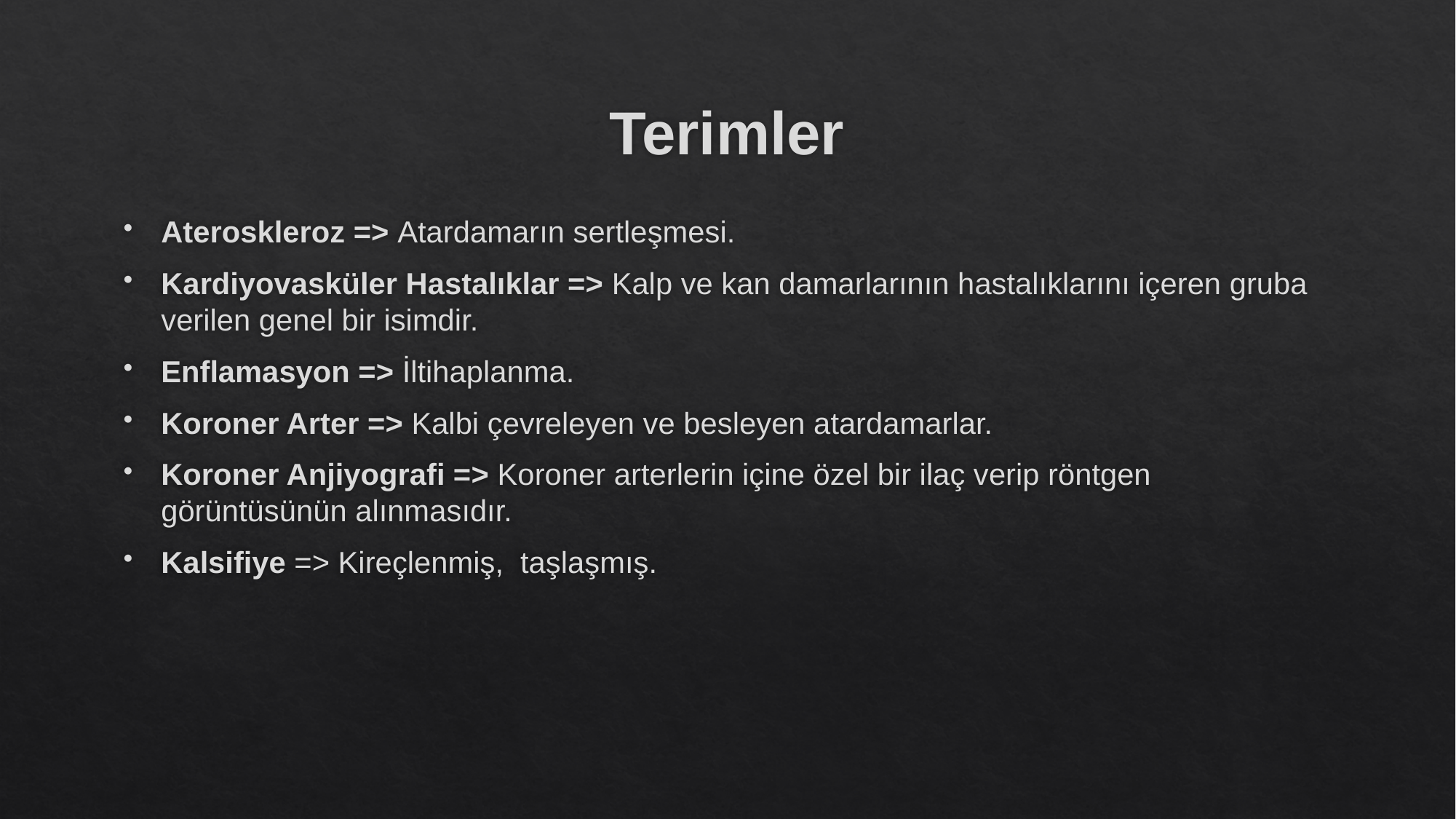

# Terimler
Ateroskleroz => Atardamarın sertleşmesi.
Kardiyovasküler Hastalıklar => Kalp ve kan damarlarının hastalıklarını içeren gruba verilen genel bir isimdir.
Enflamasyon => İltihaplanma.
Koroner Arter => Kalbi çevreleyen ve besleyen atardamarlar.
Koroner Anjiyografi => Koroner arterlerin içine özel bir ilaç verip röntgen görüntüsünün alınmasıdır.
Kalsifiye => Kireçlenmiş,  taşlaşmış.